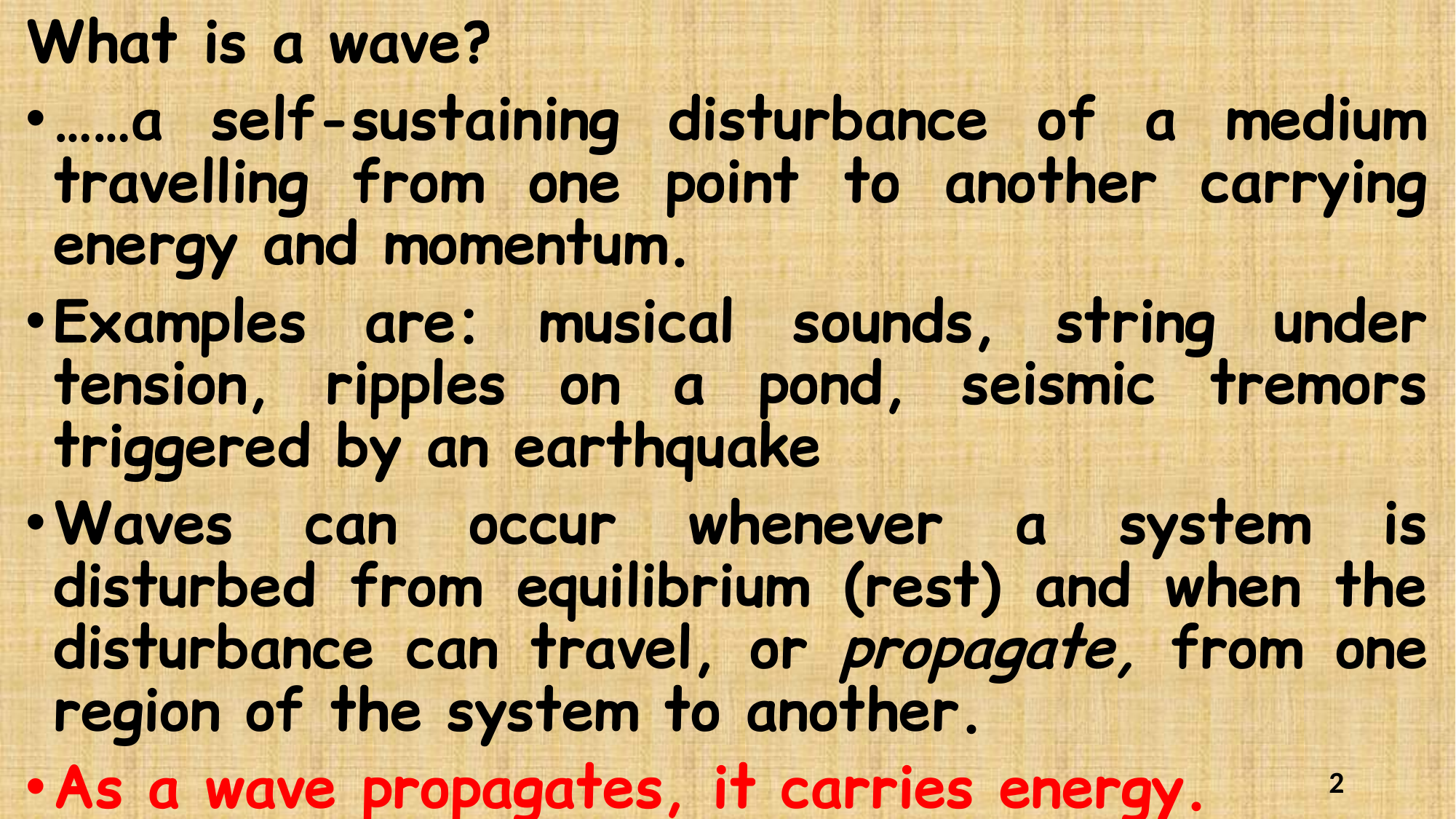

What is a wave?
……a self-sustaining disturbance of a medium travelling from one point to another carrying energy and momentum.
Examples are: musical sounds, string under tension, ripples on a pond, seismic tremors triggered by an earthquake
Waves can occur whenever a system is disturbed from equilibrium (rest) and when the disturbance can travel, or propagate, from one region of the system to another.
As a wave propagates, it carries energy.

2